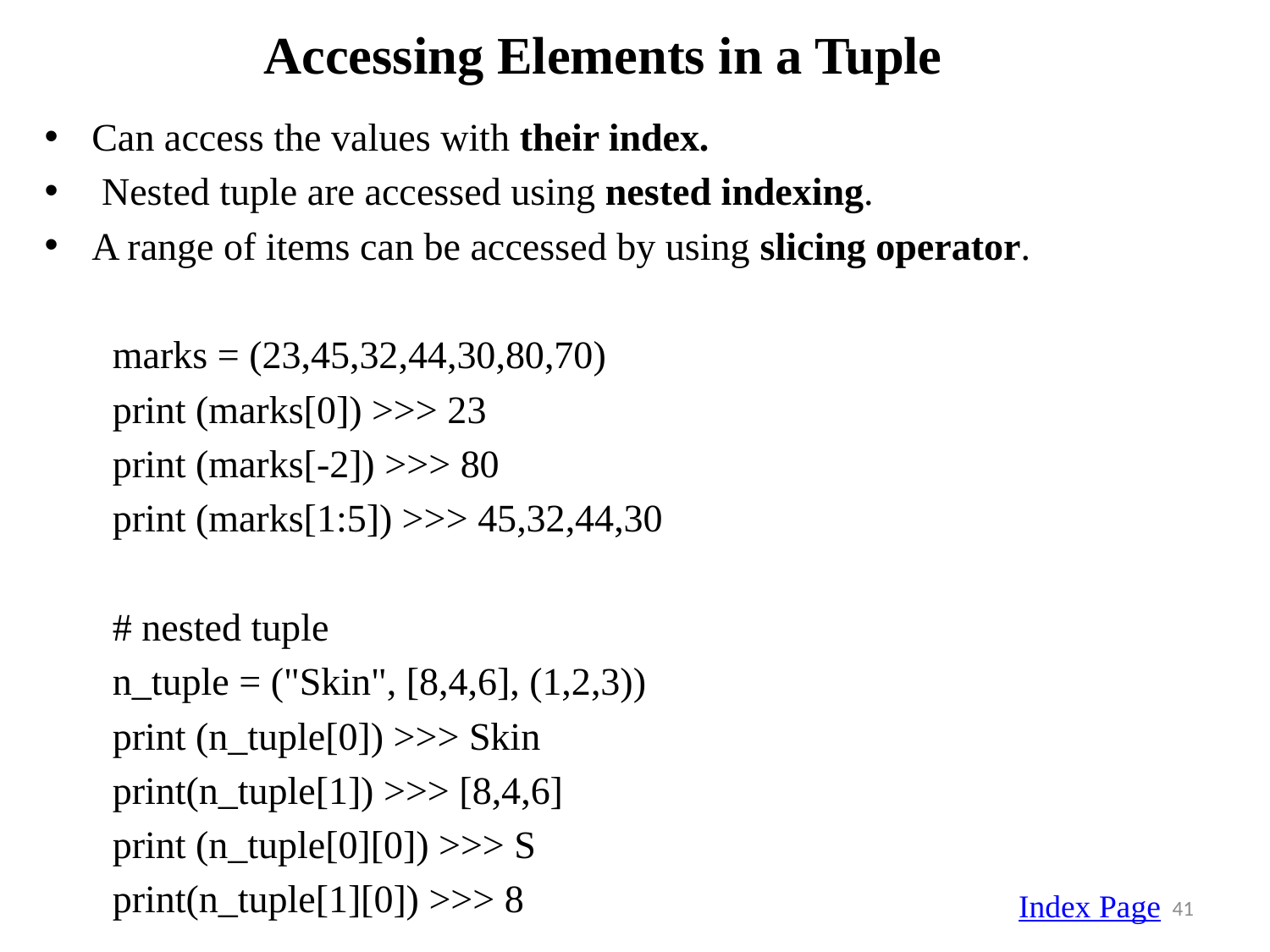

# Accessing Elements in a Tuple
Can access the values with their index.
 Nested tuple are accessed using nested indexing.
A range of items can be accessed by using slicing operator.

       marks = (23,45,32,44,30,80,70)
       print (marks[0]) >>> 23
       print (marks[-2]) >>> 80
       print (marks[1:5]) >>> 45,32,44,30

       # nested tuple
       n_tuple = ("Skin", [8,4,6], (1,2,3))
       print (n_tuple[0]) >>> Skin
       print(n_tuple[1]) >>> [8,4,6]
       print (n_tuple[0][0]) >>> S
       print(n_tuple[1][0]) >>> 8

Index Page
41